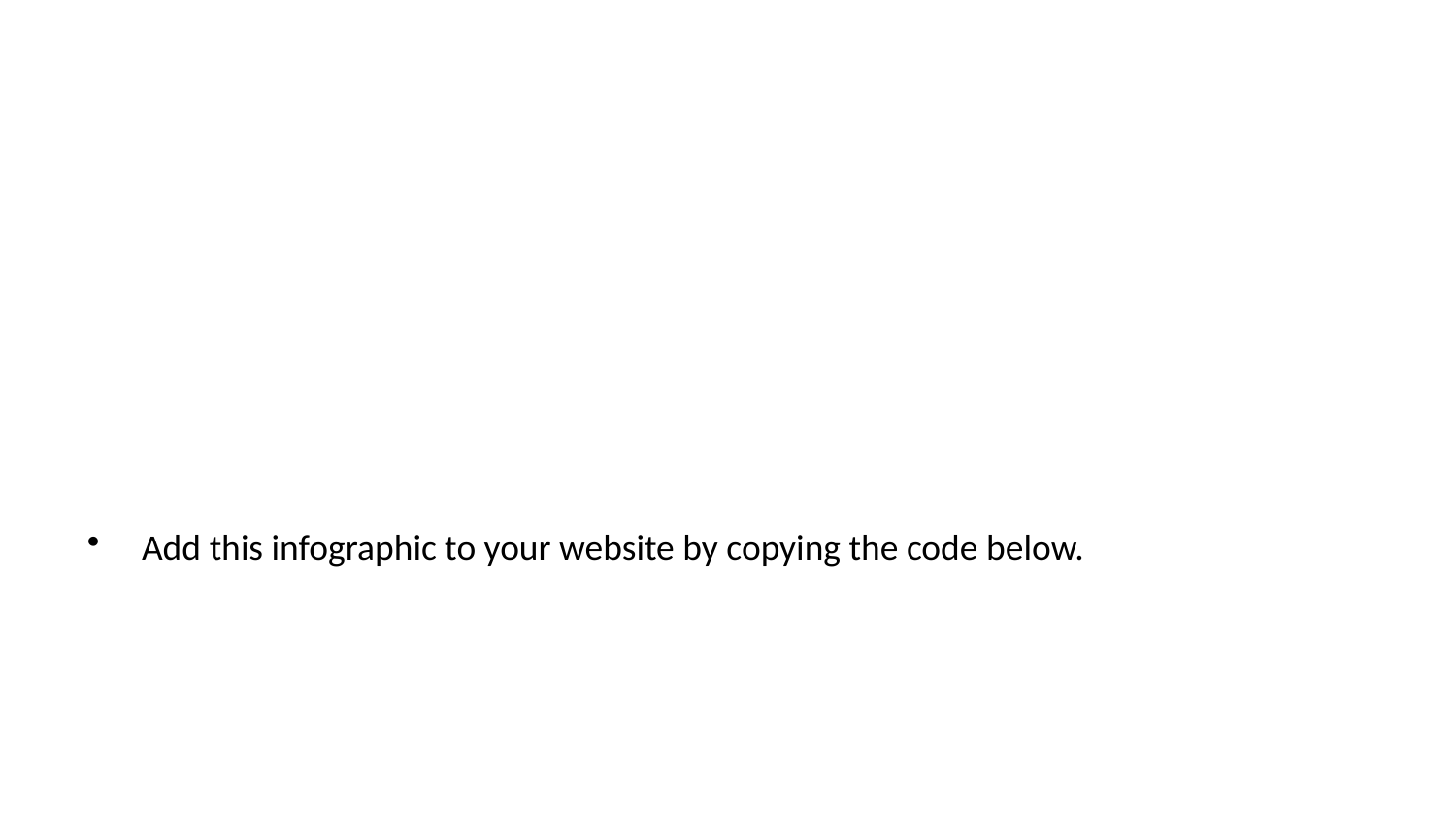

Add this infographic to your website by copying the code below.